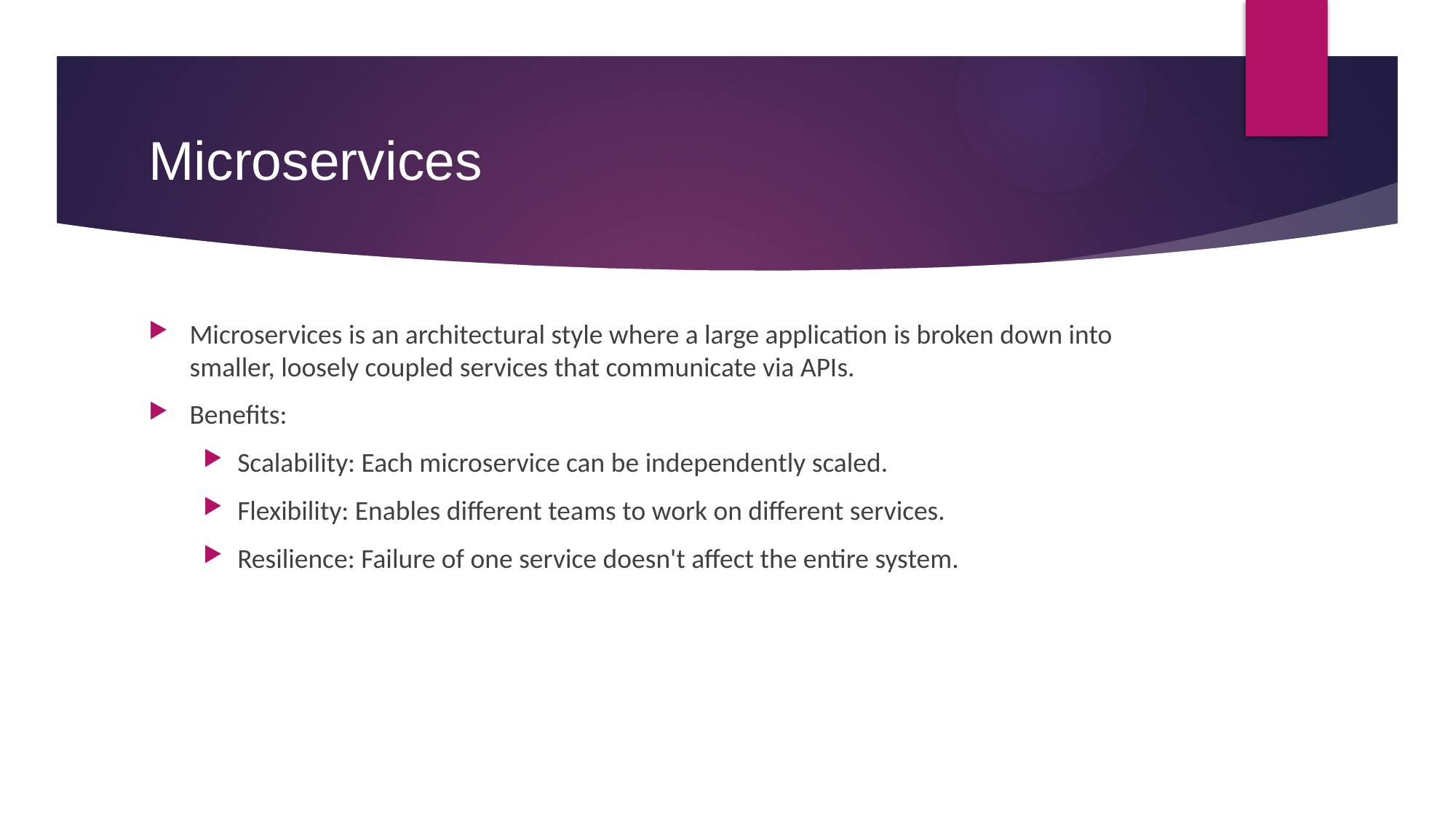

# Microservices
Microservices is an architectural style where a large application is broken down into smaller, loosely coupled services that communicate via APIs.
Benefits:
Scalability: Each microservice can be independently scaled.
Flexibility: Enables different teams to work on different services.
Resilience: Failure of one service doesn't affect the entire system.